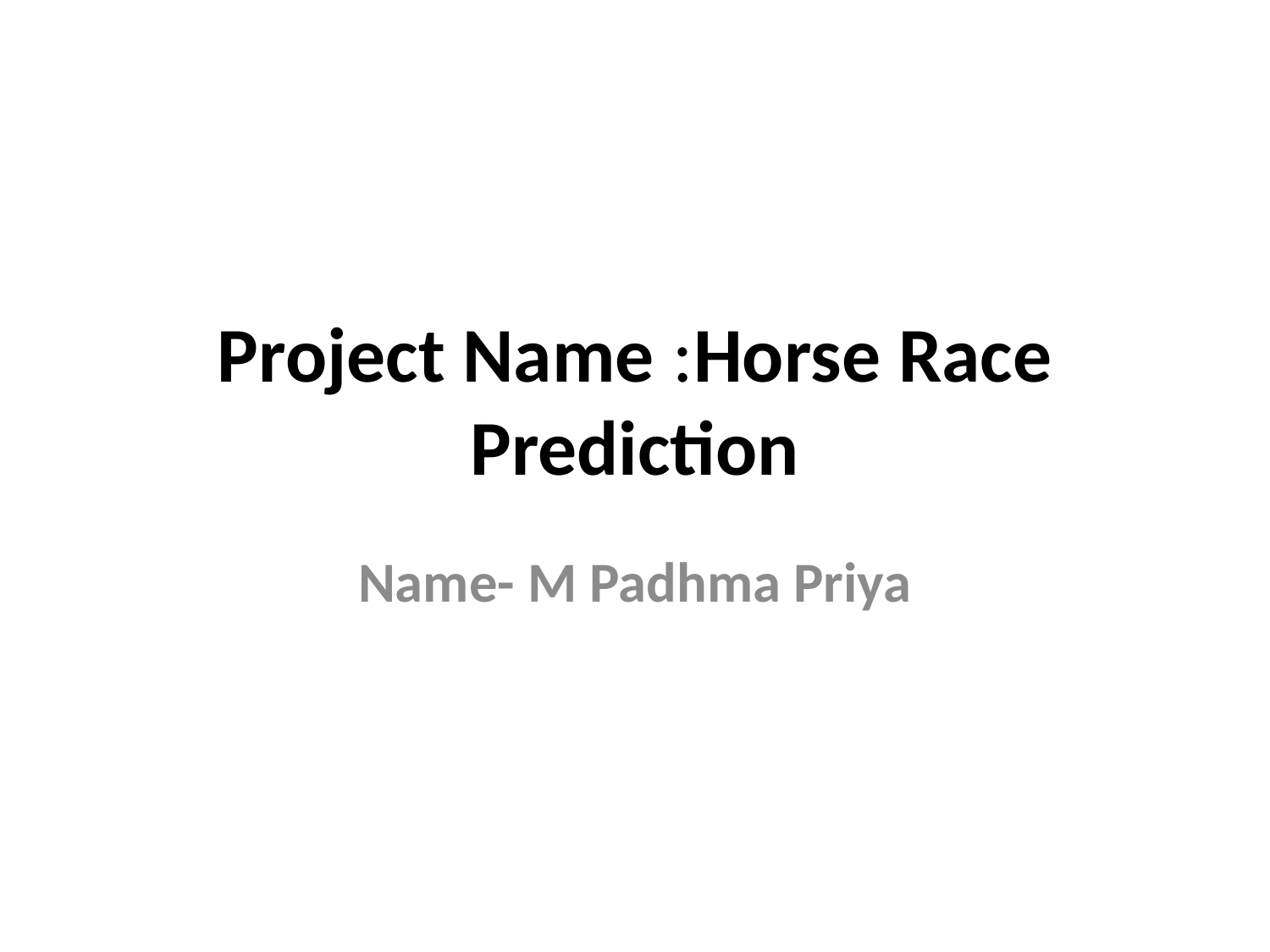

# Project Name :Horse Race Prediction
Name- M Padhma Priya